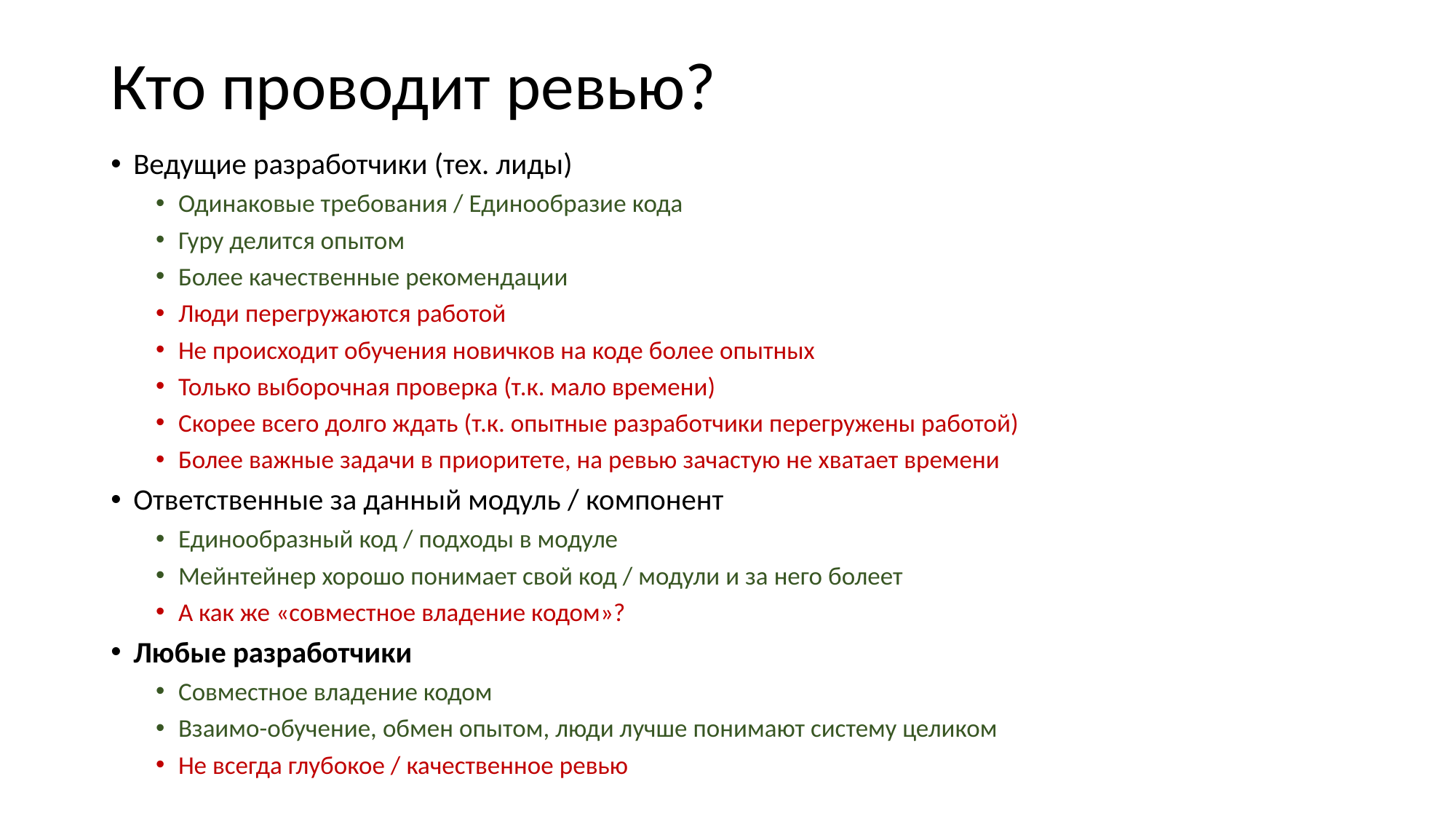

# Кто проводит ревью?
Ведущие разработчики (тех. лиды)
Одинаковые требования / Единообразие кода
Гуру делится опытом
Более качественные рекомендации
Люди перегружаются работой
Не происходит обучения новичков на коде более опытных
Только выборочная проверка (т.к. мало времени)
Скорее всего долго ждать (т.к. опытные разработчики перегружены работой)
Более важные задачи в приоритете, на ревью зачастую не хватает времени
Ответственные за данный модуль / компонент
Единообразный код / подходы в модуле
Мейнтейнер хорошо понимает свой код / модули и за него болеет
А как же «совместное владение кодом»?
Любые разработчики
Совместное владение кодом
Взаимо-обучение, обмен опытом, люди лучше понимают систему целиком
Не всегда глубокое / качественное ревью